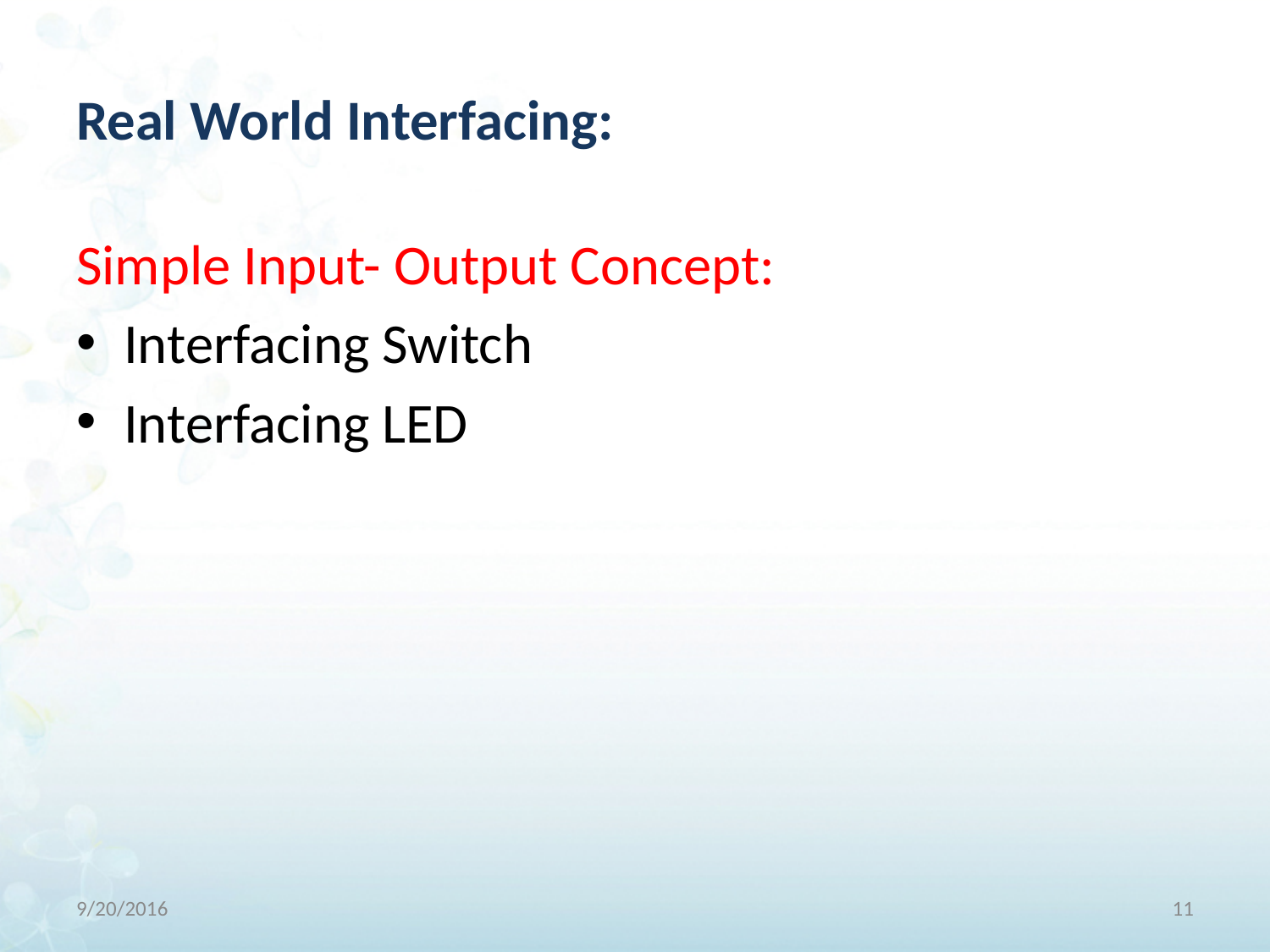

# Real World Interfacing:
Simple Input- Output Concept:
Interfacing Switch
Interfacing LED

9/20/2016
11